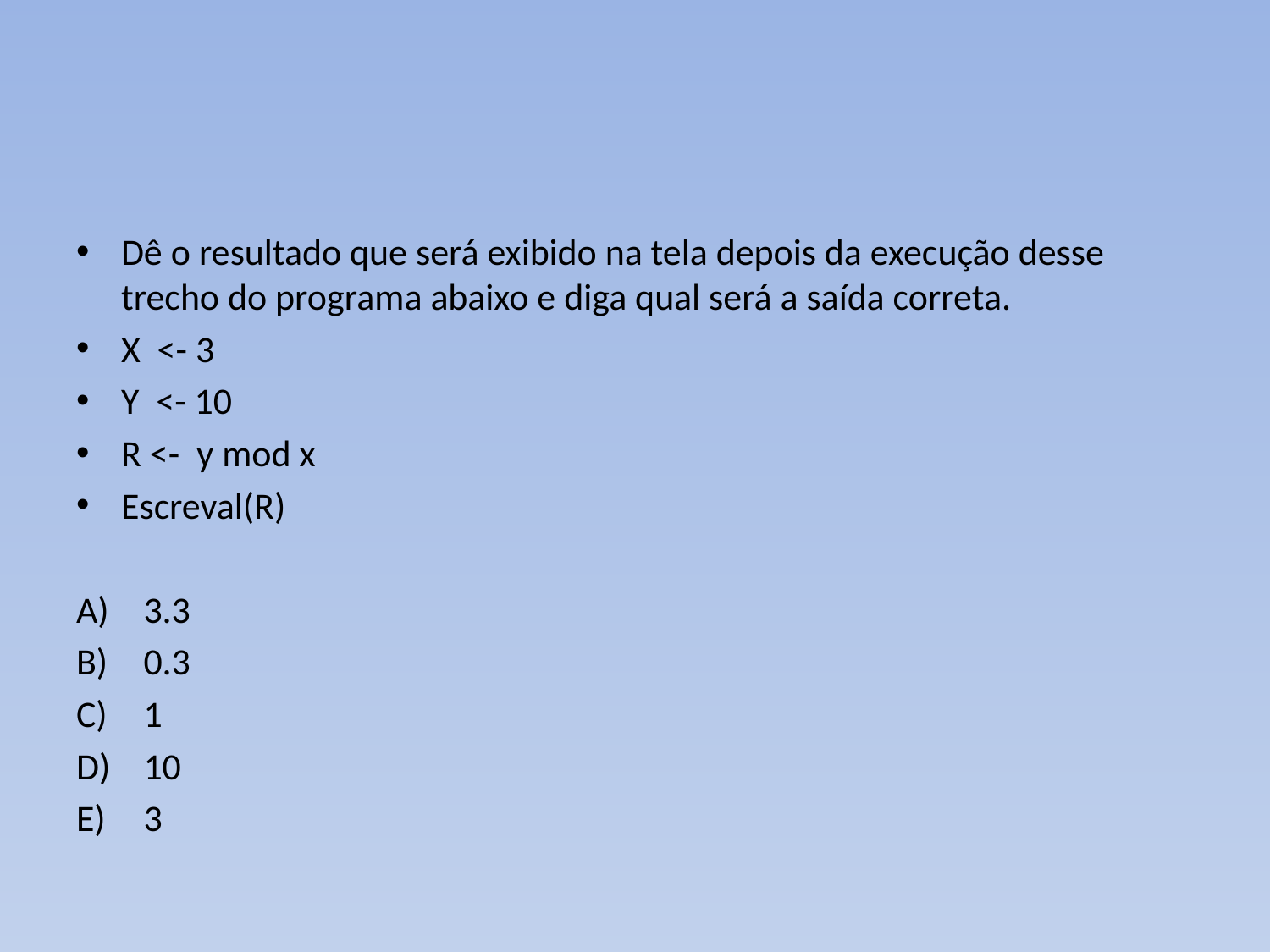

Dê o resultado que será exibido na tela depois da execução desse trecho do programa abaixo e diga qual será a saída correta.
X  <- 3
Y  <- 10
R <-  y mod x
Escreval(R)

3.3
0.3
1
10
3